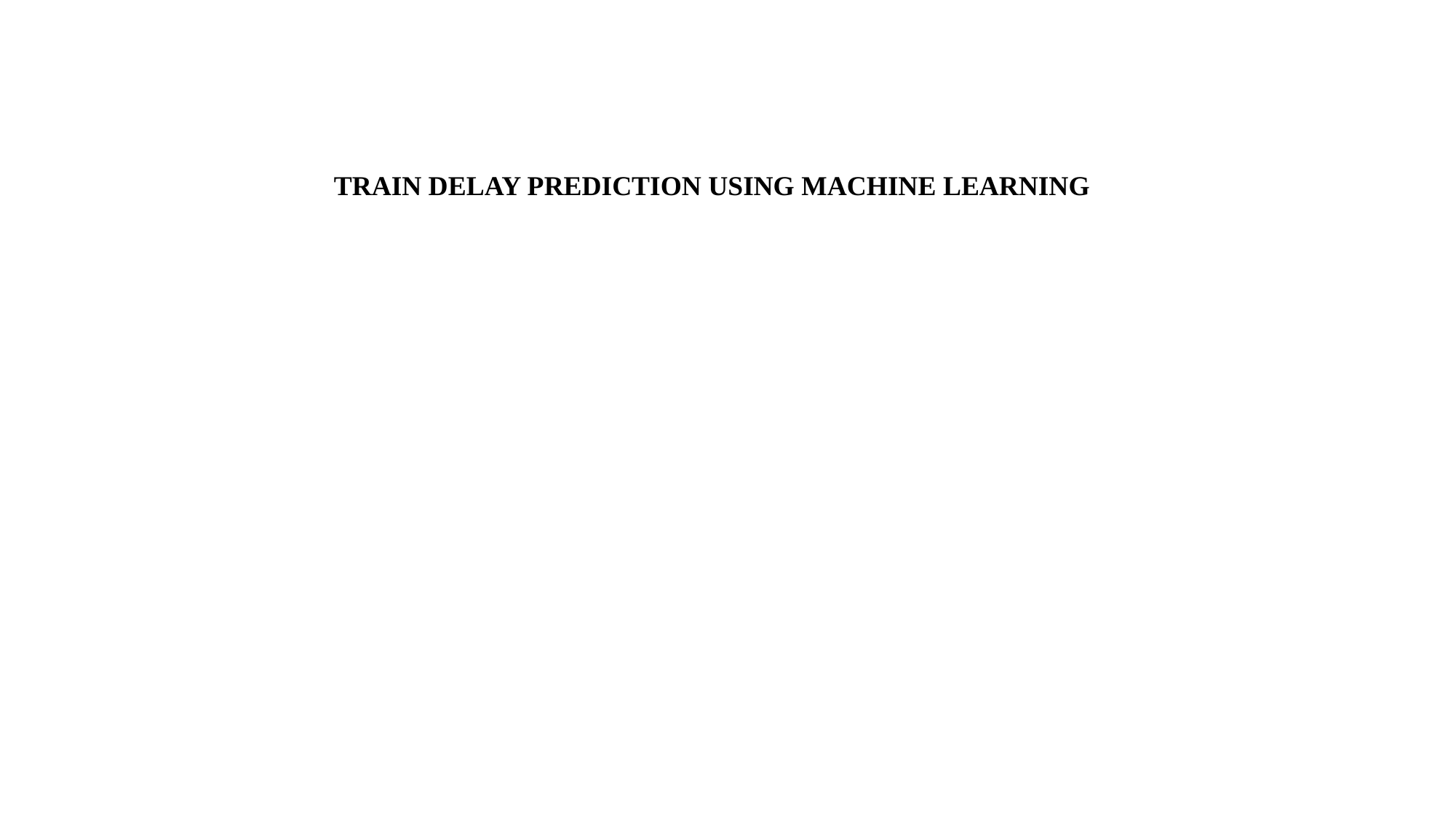

# TRAIN DELAY PREDICTION USING MACHINE LEARNING